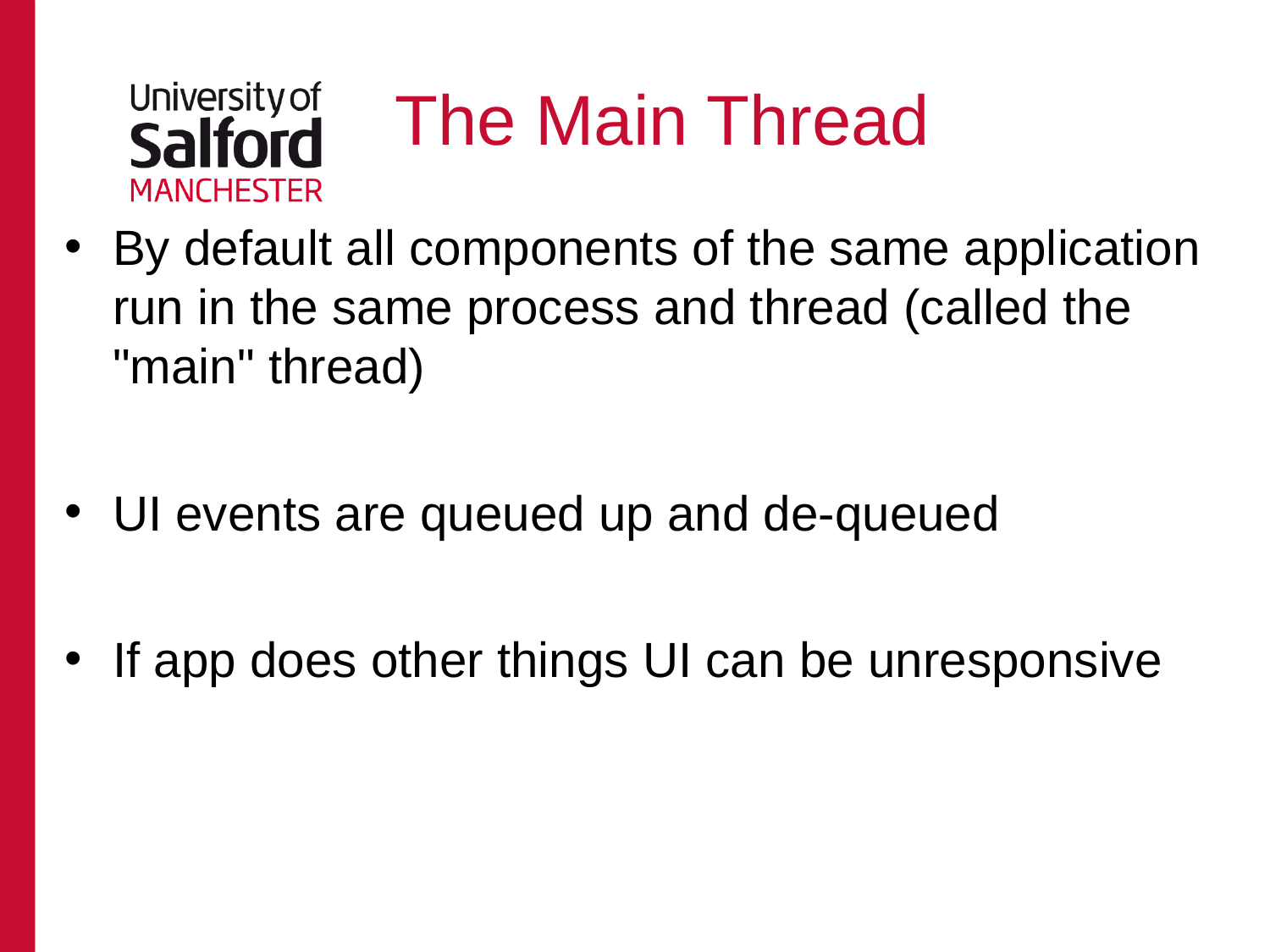

# The Main Thread
By default all components of the same application run in the same process and thread (called the "main" thread)

UI events are queued up and de-queued

If app does other things UI can be unresponsive